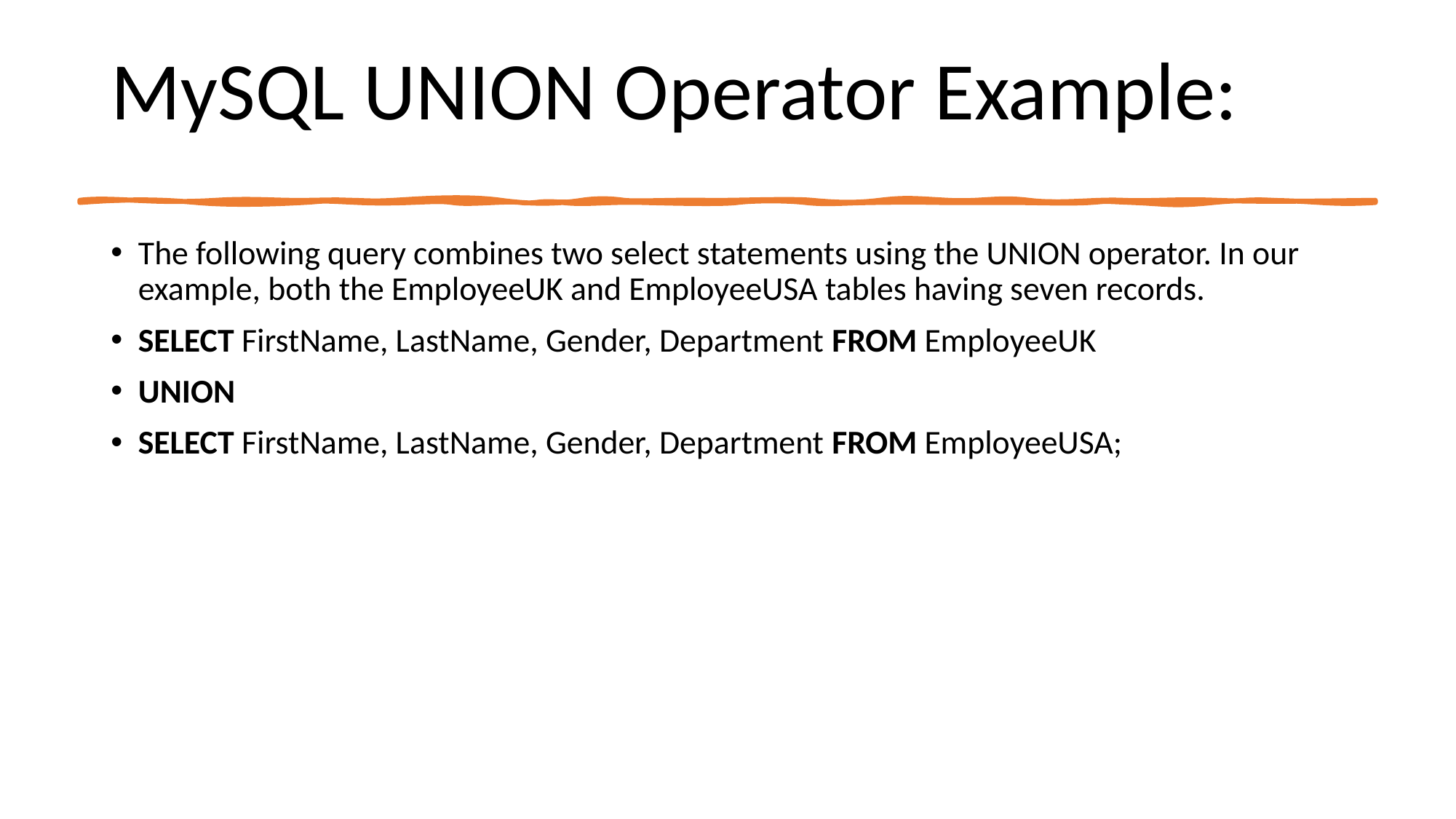

# MySQL UNION Operator Example:

The following query combines two select statements using the UNION operator. In our example, both the EmployeeUK and EmployeeUSA tables having seven records.
SELECT FirstName, LastName, Gender, Department FROM EmployeeUK
UNION
SELECT FirstName, LastName, Gender, Department FROM EmployeeUSA;